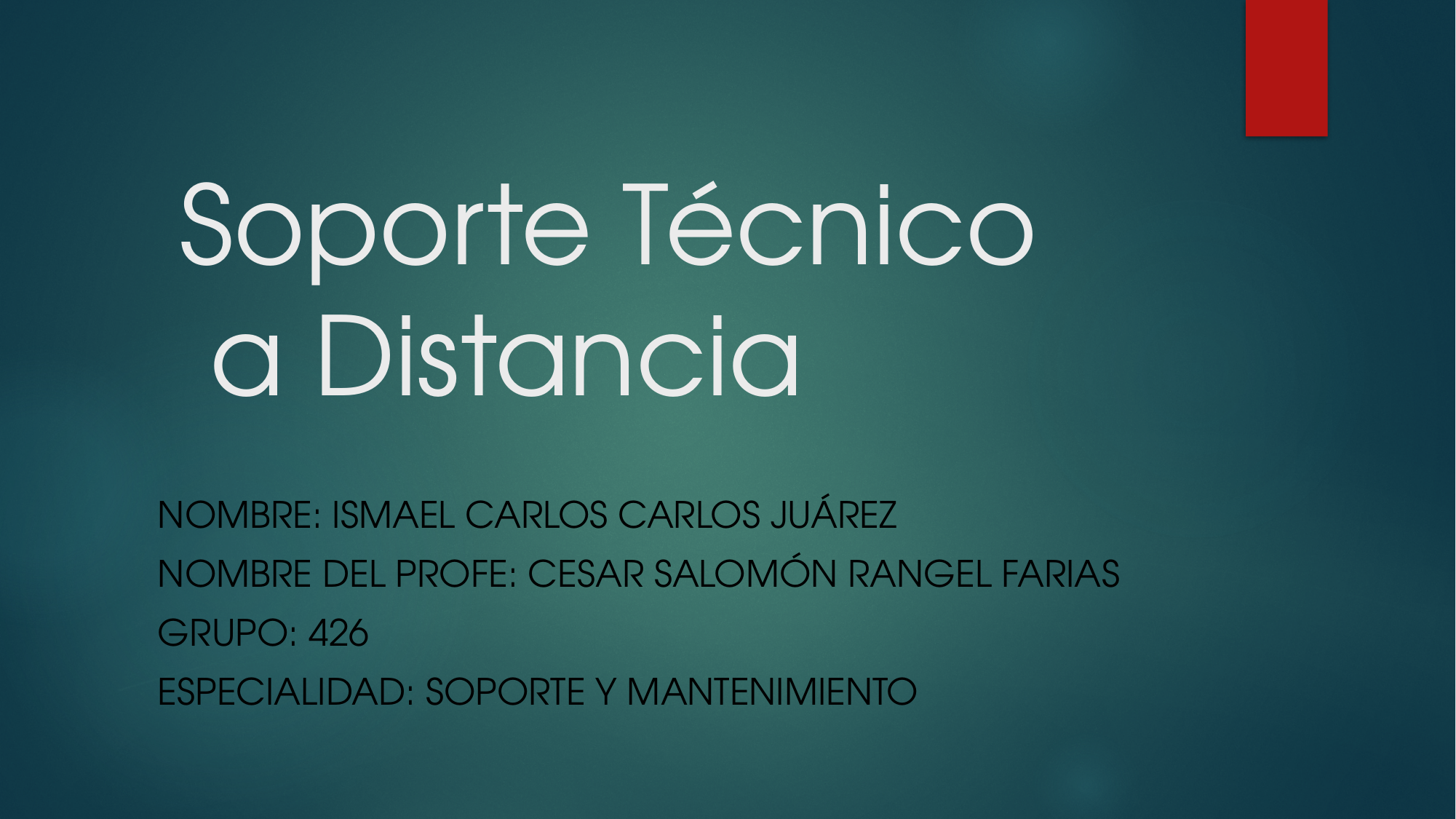

# Soporte Técnico a Distancia
Nombre: Ismael Carlos Carlos Juárez
Nombre del profe: Cesar Salomón Rangel Farias
Grupo: 426
Especialidad: Soporte y mantenimiento